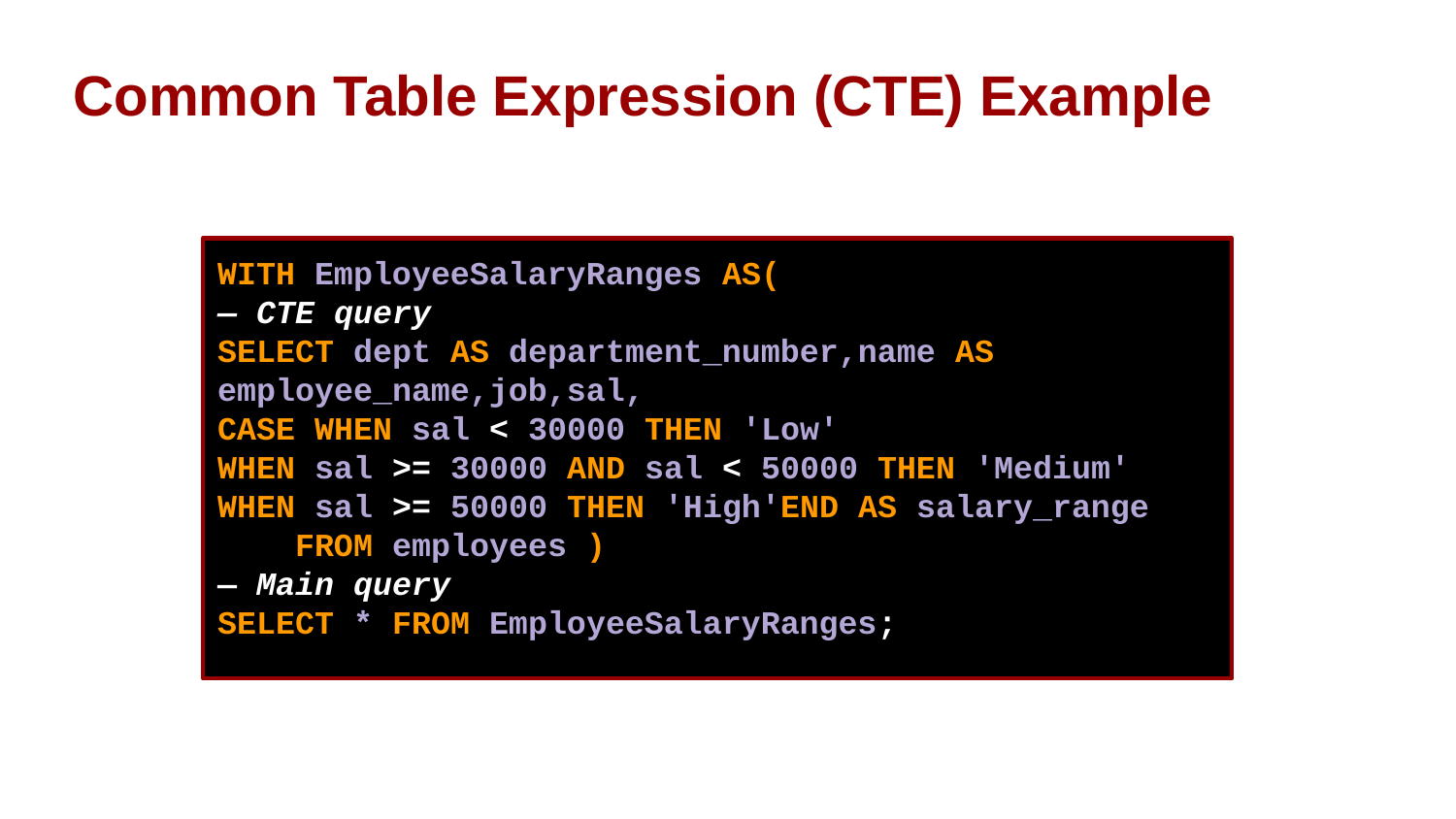

Common Table Expression (CTE) Example
WITH EmployeeSalaryRanges AS(
— CTE query
SELECT dept AS department_number,name AS employee_name,job,sal,
CASE WHEN sal < 30000 THEN 'Low'
WHEN sal >= 30000 AND sal < 50000 THEN 'Medium'
WHEN sal >= 50000 THEN 'High'END AS salary_range
    FROM employees )
— Main query
SELECT * FROM EmployeeSalaryRanges;